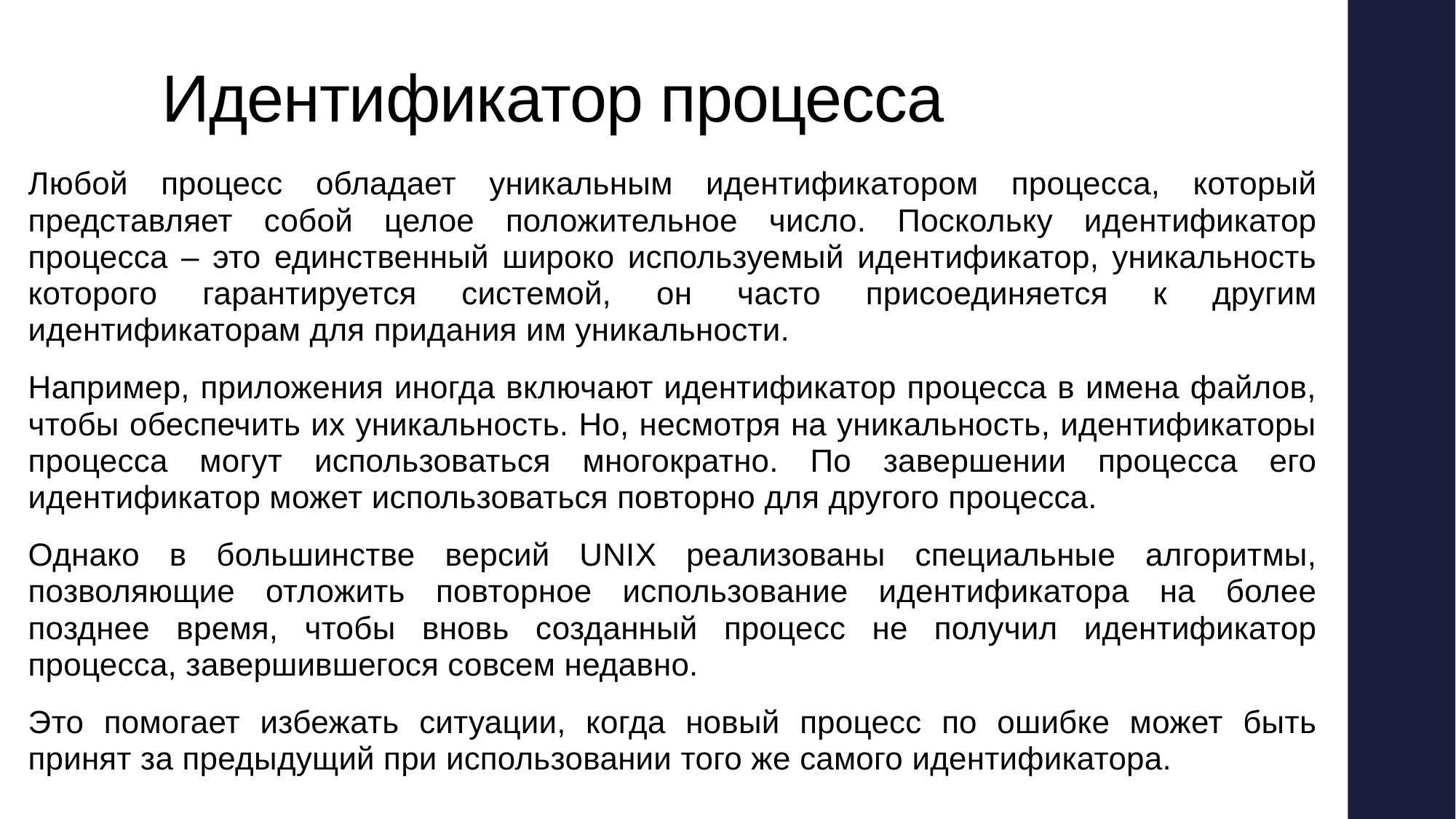

# Идентификатор процесса
Любой процесс обладает уникальным идентификатором процесса, который представляет собой целое положительное число. Поскольку идентификатор процесса – это единственный широко используемый идентификатор, уникальность которого гарантируется системой, он часто присоединяется к другим идентификаторам для придания им уникальности.
Например, приложения иногда включают идентификатор процесса в имена файлов, чтобы обеспечить их уникальность. Но, несмотря на уникальность, идентификаторы процесса могут использоваться многократно. По завершении процесса его идентификатор может использоваться повторно для другого процесса.
Однако в большинстве версий UNIX реализованы специальные алгоритмы, позволяющие отложить повторное использование идентификатора на более позднее время, чтобы вновь созданный процесс не получил идентификатор процесса, завершившегося совсем недавно.
Это помогает избежать ситуации, когда новый процесс по ошибке может быть принят за предыдущий при использовании того же самого идентификатора.